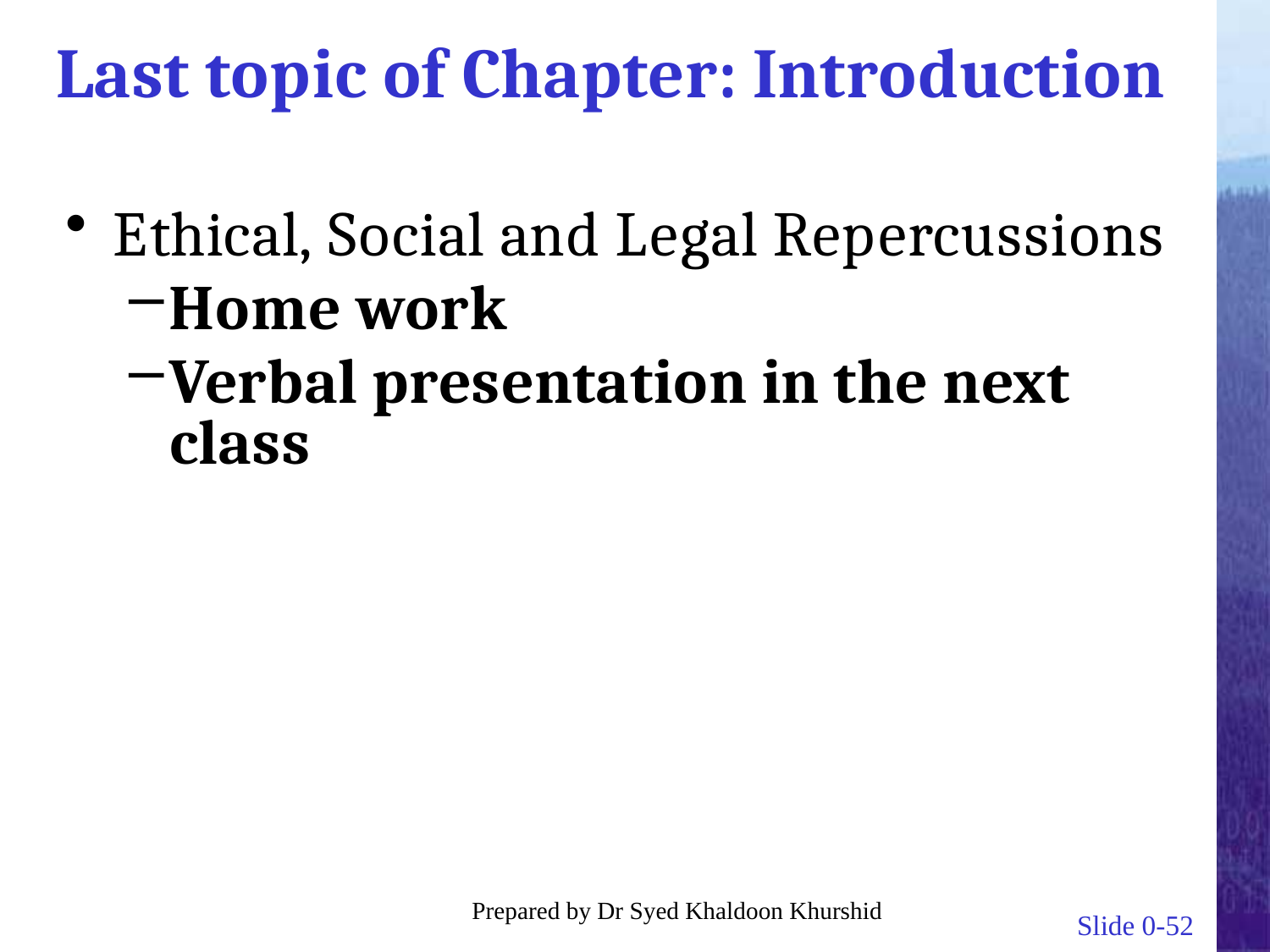

# Last topic of Chapter: Introduction
Ethical, Social and Legal Repercussions
Home work
Verbal presentation in the next class
Prepared by Dr Syed Khaldoon Khurshid